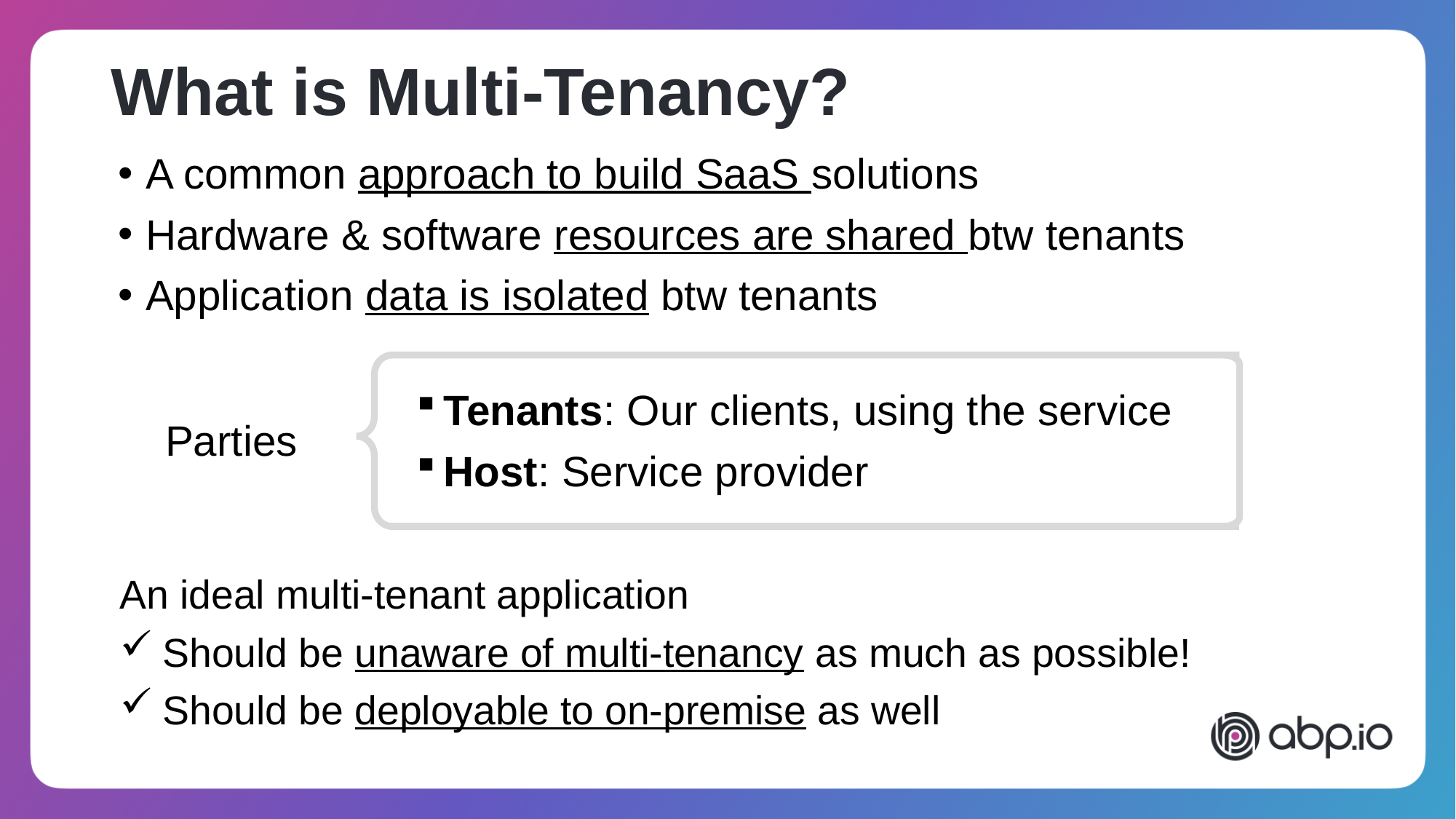

# What is Multi-Tenancy?
A common approach to build SaaS solutions
Hardware & software resources are shared btw tenants
Application data is isolated btw tenants

Tenants: Our clients, using the service
Host: Service provider
Parties
An ideal multi-tenant application
 Should be unaware of multi-tenancy as much as possible!
 Should be deployable to on-premise as well